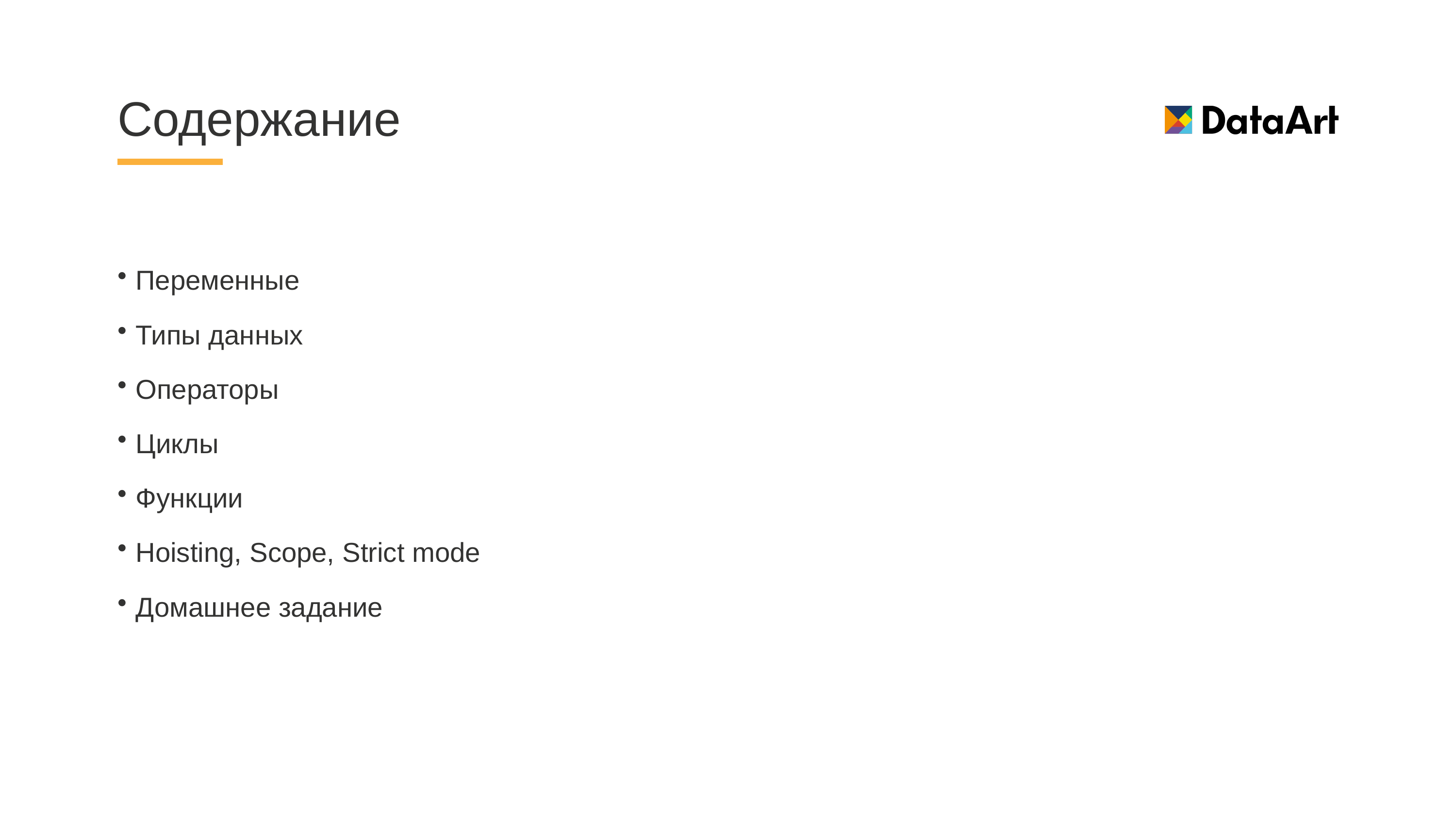

# Содержание

Переменные
Типы данных
Операторы
Циклы
Функции
Hoisting, Scope, Strict mode
Домашнее задание